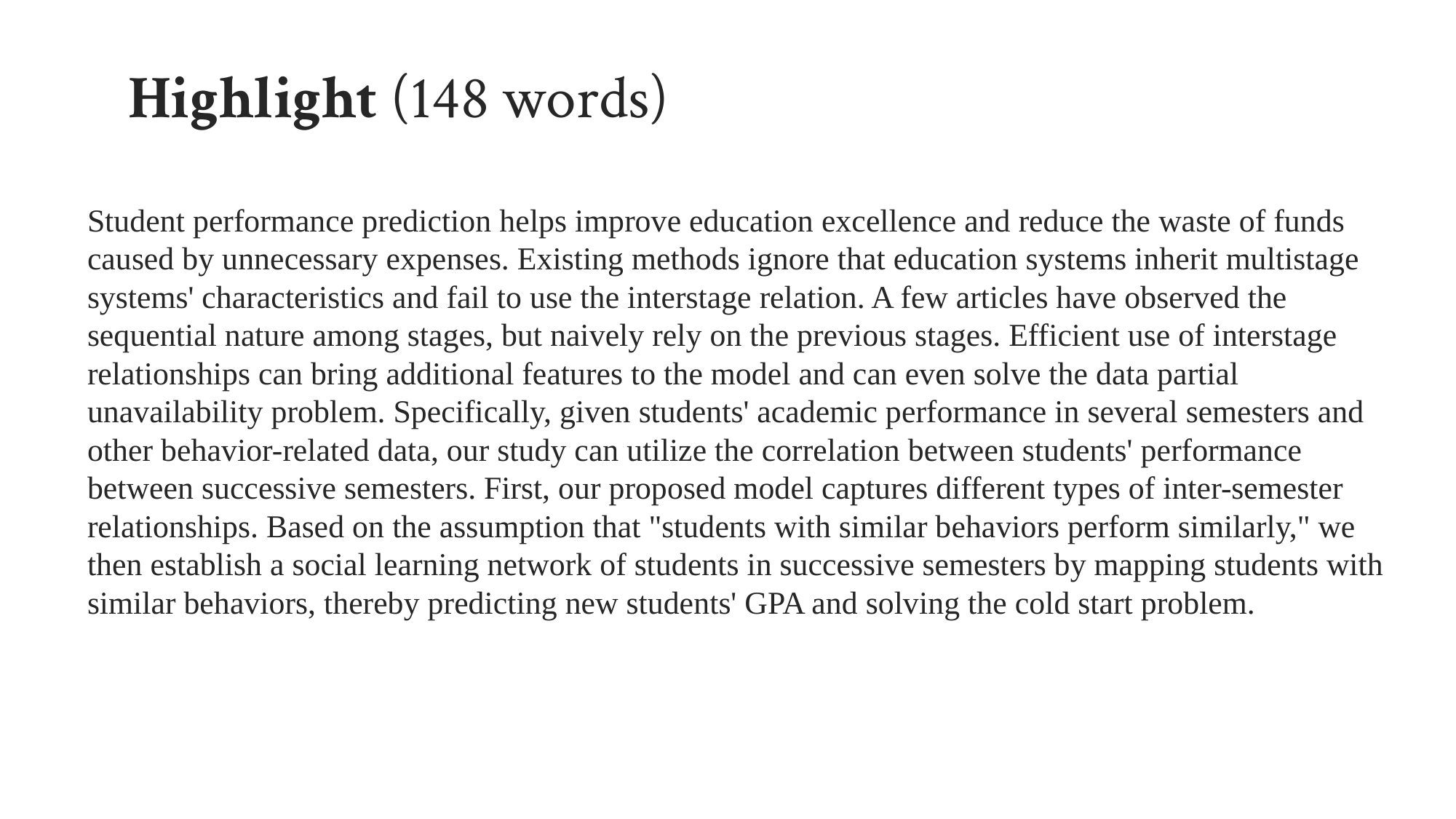

Highlight (148 words)
Student performance prediction helps improve education excellence and reduce the waste of funds caused by unnecessary expenses. Existing methods ignore that education systems inherit multistage systems' characteristics and fail to use the interstage relation. A few articles have observed the sequential nature among stages, but naively rely on the previous stages. Efficient use of interstage relationships can bring additional features to the model and can even solve the data partial unavailability problem. Specifically, given students' academic performance in several semesters and other behavior-related data, our study can utilize the correlation between students' performance between successive semesters. First, our proposed model captures different types of inter-semester relationships. Based on the assumption that "students with similar behaviors perform similarly," we then establish a social learning network of students in successive semesters by mapping students with similar behaviors, thereby predicting new students' GPA and solving the cold start problem.